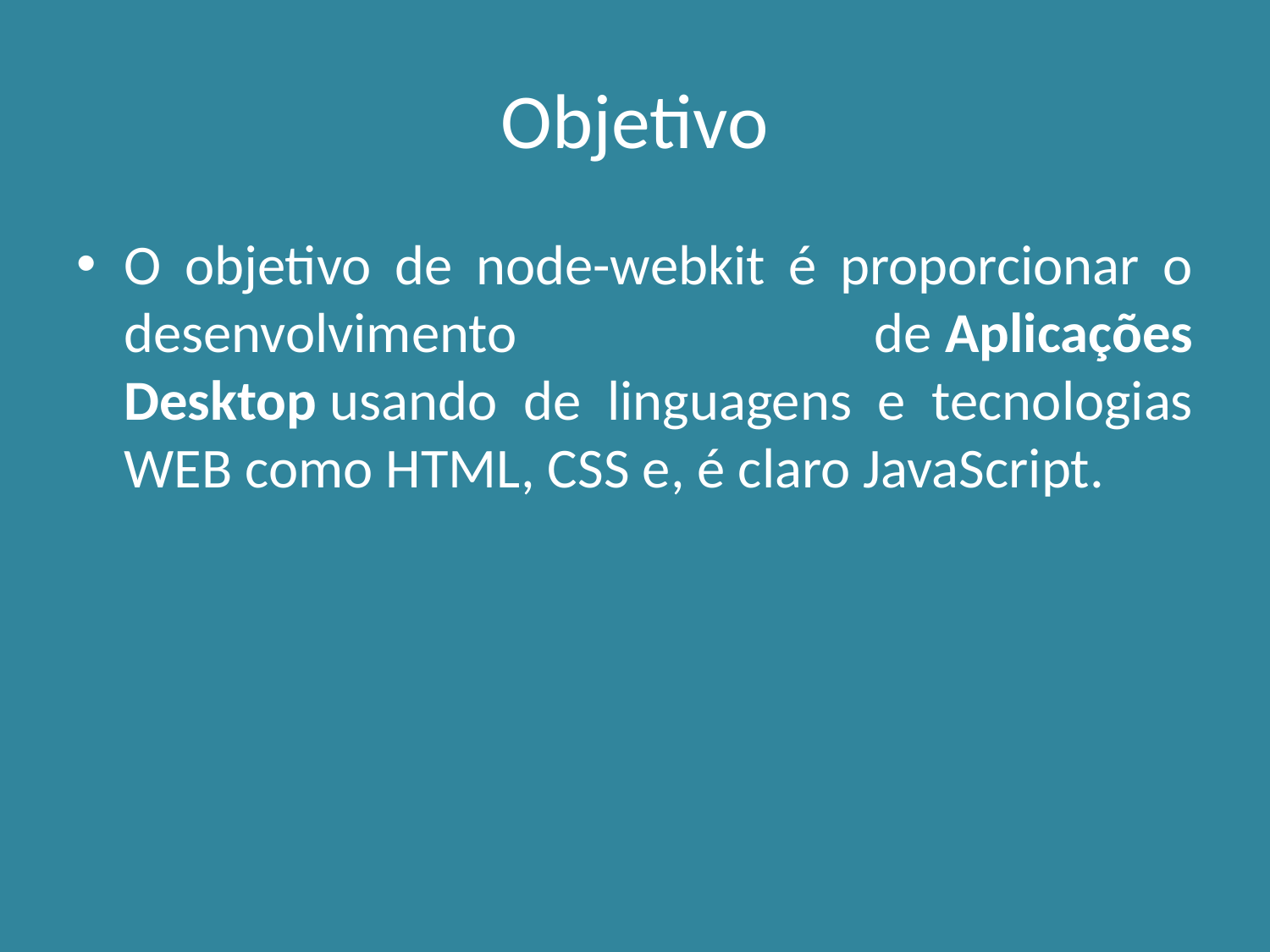

# Objetivo
O objetivo de node-webkit é proporcionar o desenvolvimento de Aplicações Desktop usando de linguagens e tecnologias WEB como HTML, CSS e, é claro JavaScript.